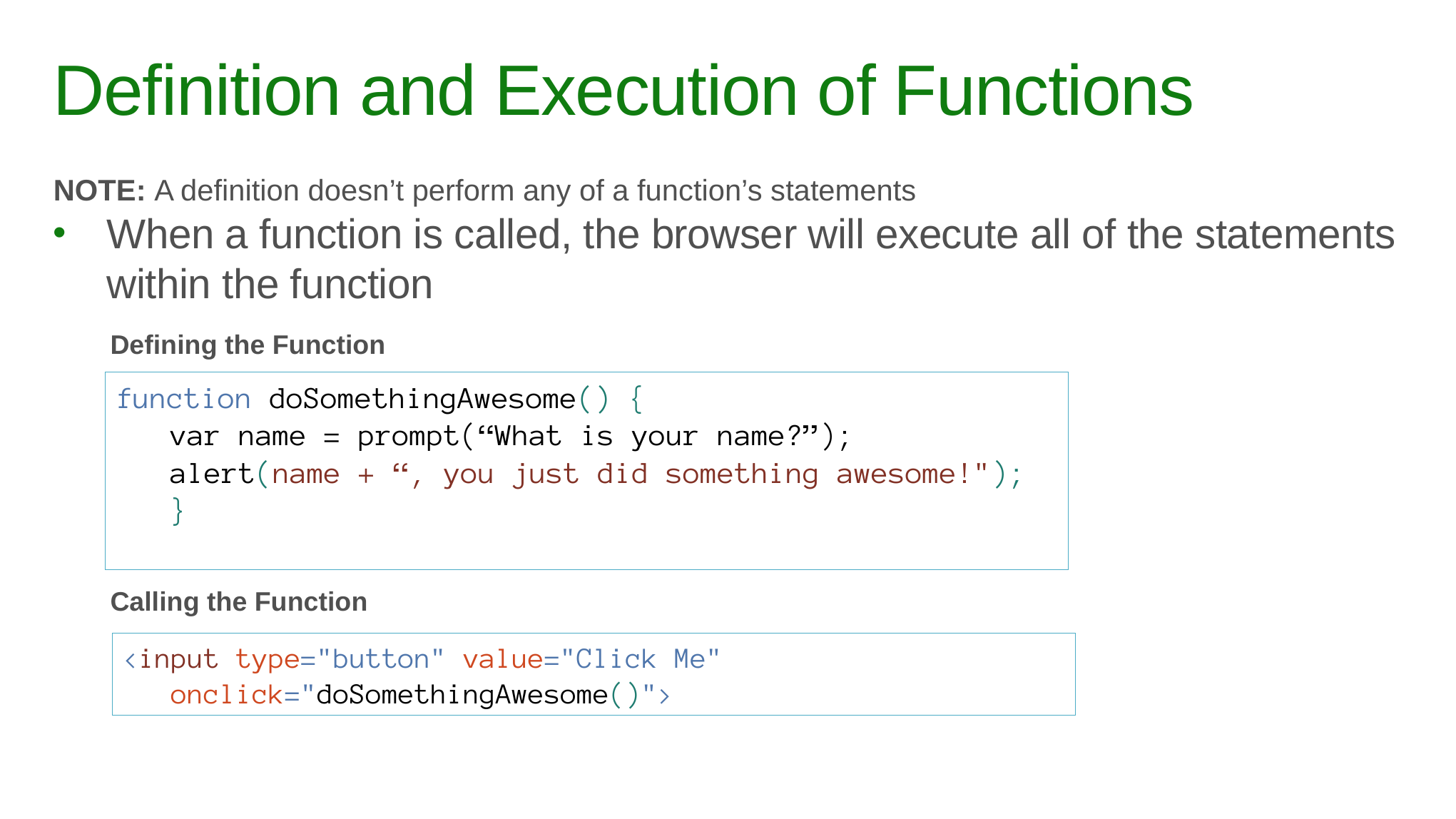

Definition and Execution of Functions
NOTE: A definition doesn’t perform any of a function’s statements
When a function is called, the browser will execute all of the statements within the function
Defining the Function
function doSomethingAwesome() {
var name = prompt(“What is your name?”);
alert(name + “, you just did something awesome!");
}
Calling the Function
<input type="button" value="Click Me"
   onclick="doSomethingAwesome()">